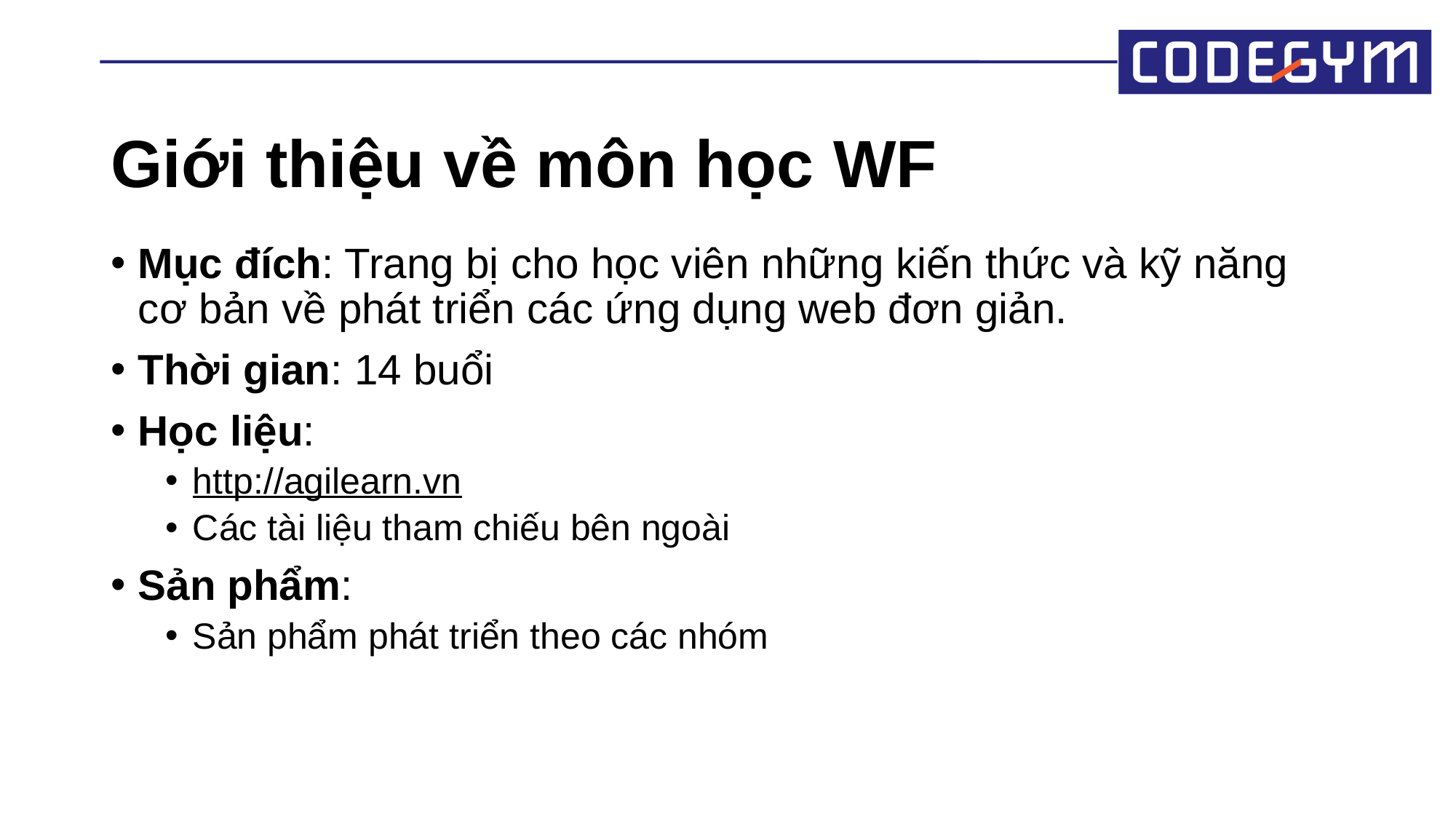

# Giới thiệu về môn học WF
Mục đích: Trang bị cho học viên những kiến thức và kỹ năng cơ bản về phát triển các ứng dụng web đơn giản.
Thời gian: 14 buổi
Học liệu:
http://agilearn.vn
Các tài liệu tham chiếu bên ngoài
Sản phẩm:
Sản phẩm phát triển theo các nhóm